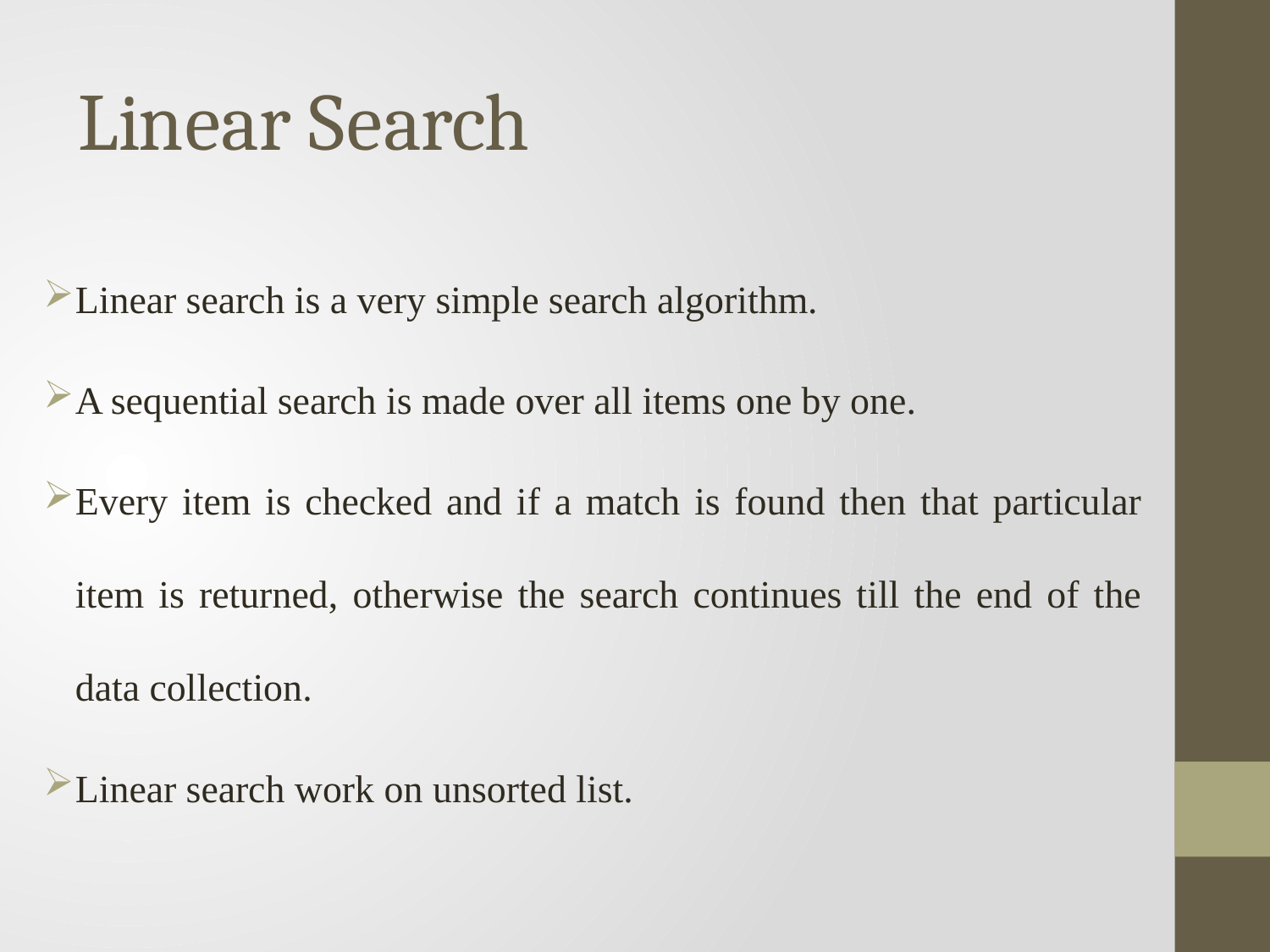

# Linear Search
Linear search is a very simple search algorithm.
A sequential search is made over all items one by one.
Every item is checked and if a match is found then that particular item is returned, otherwise the search continues till the end of the data collection.
Linear search work on unsorted list.